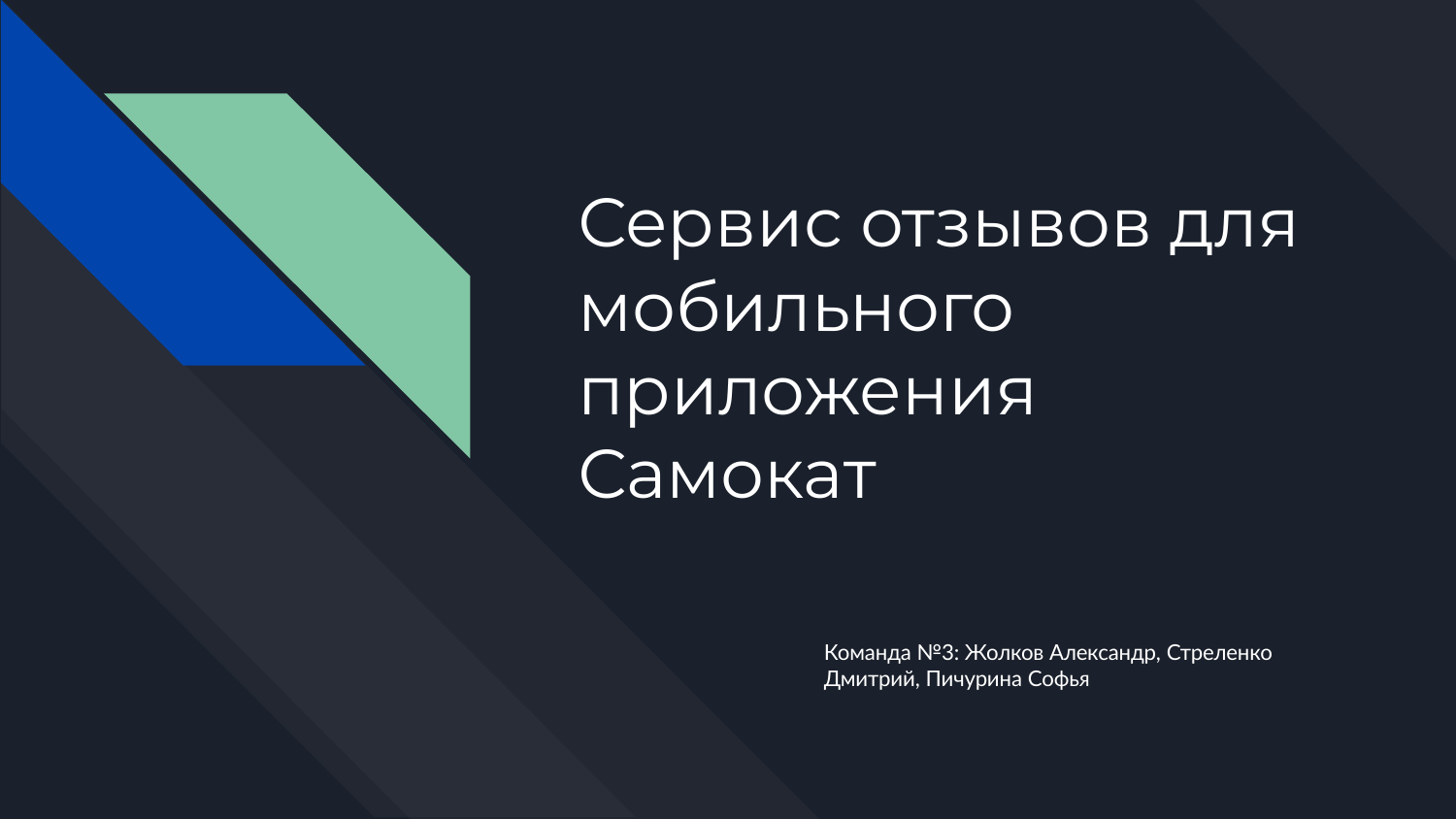

# Сервис отзывов для мобильного приложения Самокат
Команда №3: Жолков Александр, Стреленко Дмитрий, Пичурина Софья